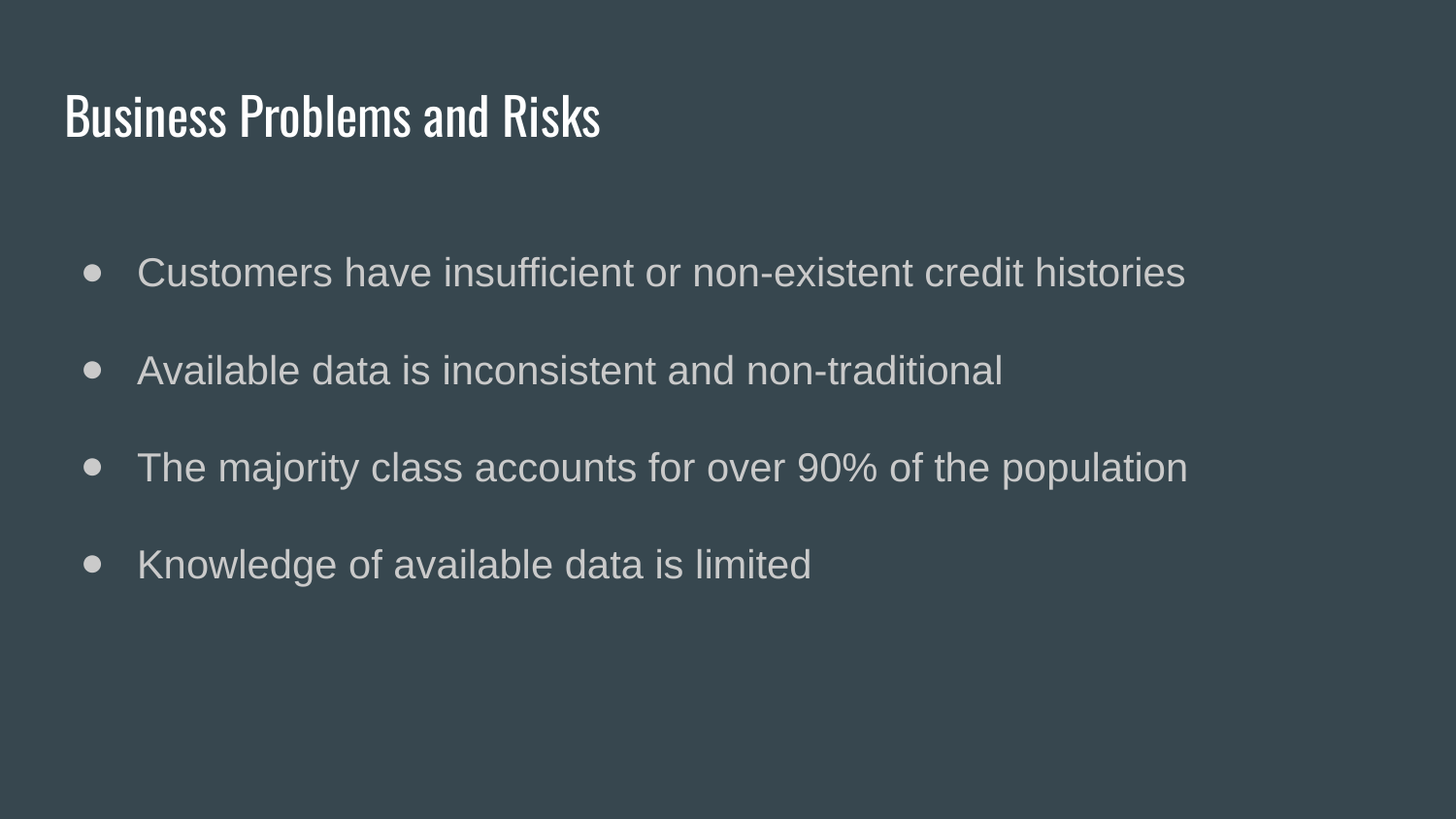

# Business Problems and Risks
Customers have insufficient or non-existent credit histories
Available data is inconsistent and non-traditional
The majority class accounts for over 90% of the population
Knowledge of available data is limited